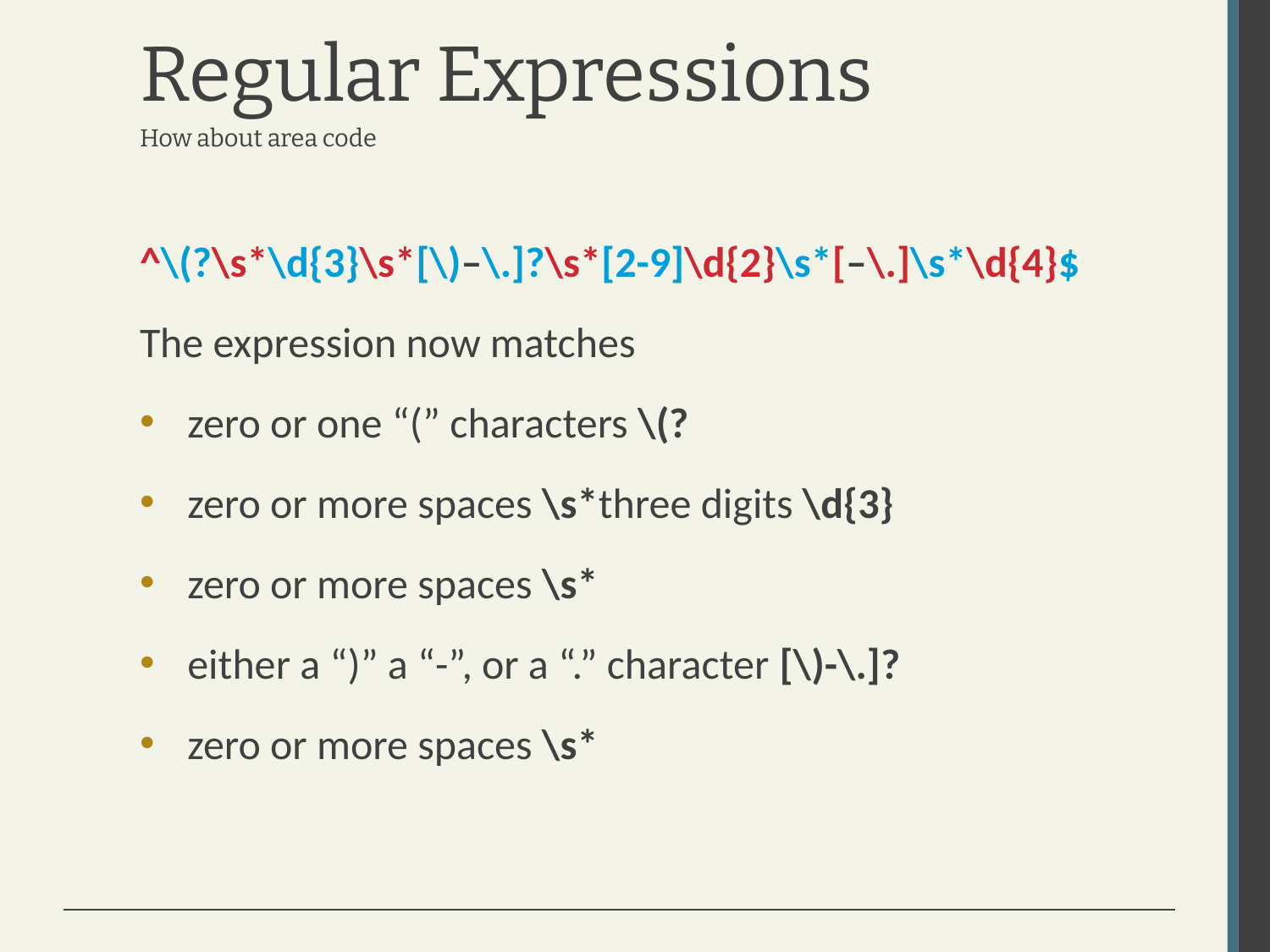

# Regular Expressions
How about area code
^\(?\s*\d{3}\s*[\)–\.]?\s*[2-9]\d{2}\s*[–\.]\s*\d{4}$
The expression now matches
zero or one “(” characters \(?
zero or more spaces \s*three digits \d{3}
zero or more spaces \s*
either a “)” a “-”, or a “.” character [\)-\.]?
zero or more spaces \s*